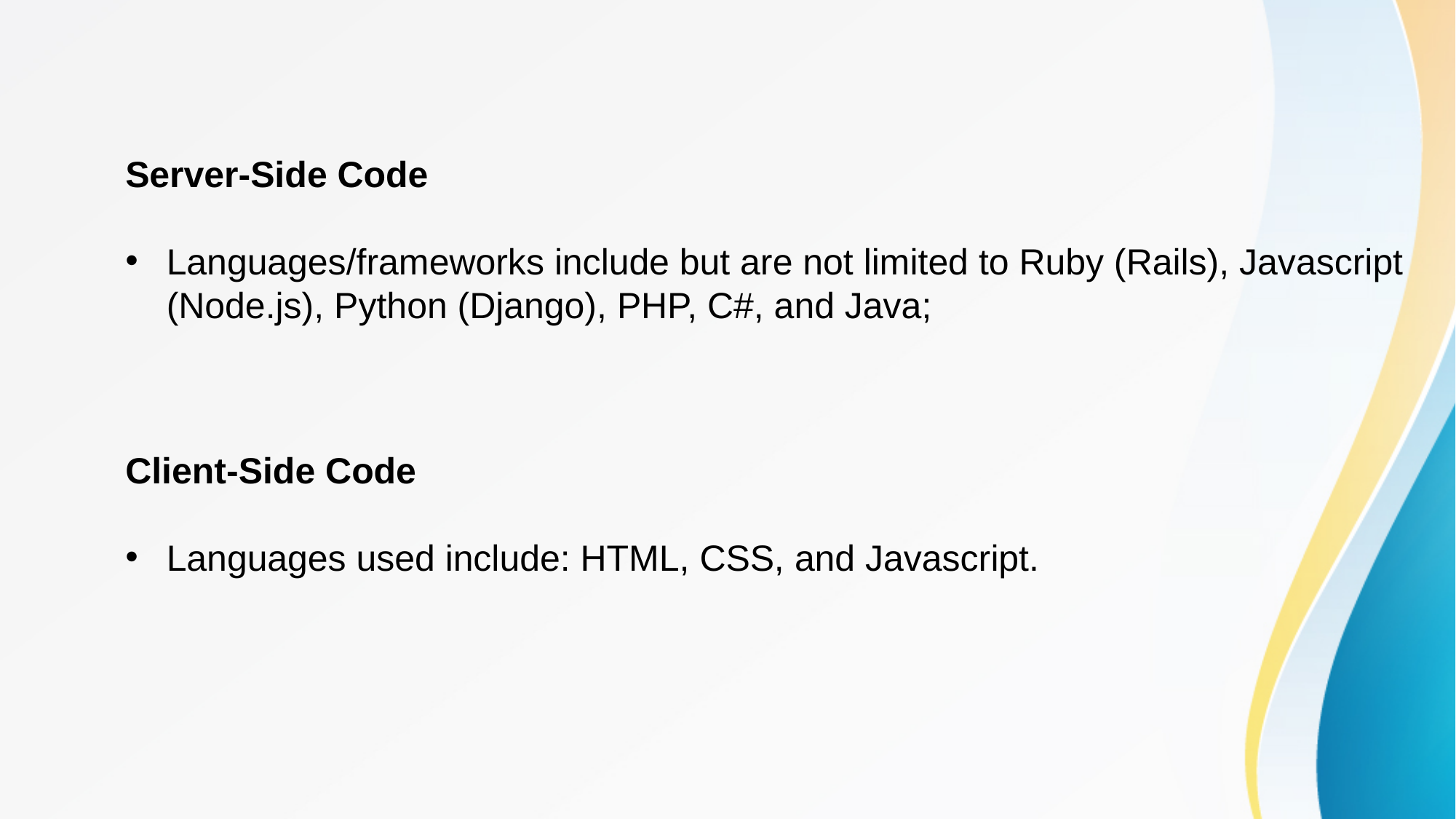

Server-Side Code

Languages/frameworks include but are not limited to Ruby (Rails), Javascript (Node.js), Python (Django), PHP, C#, and Java;

Client-Side Code

Languages used include: HTML, CSS, and Javascript.